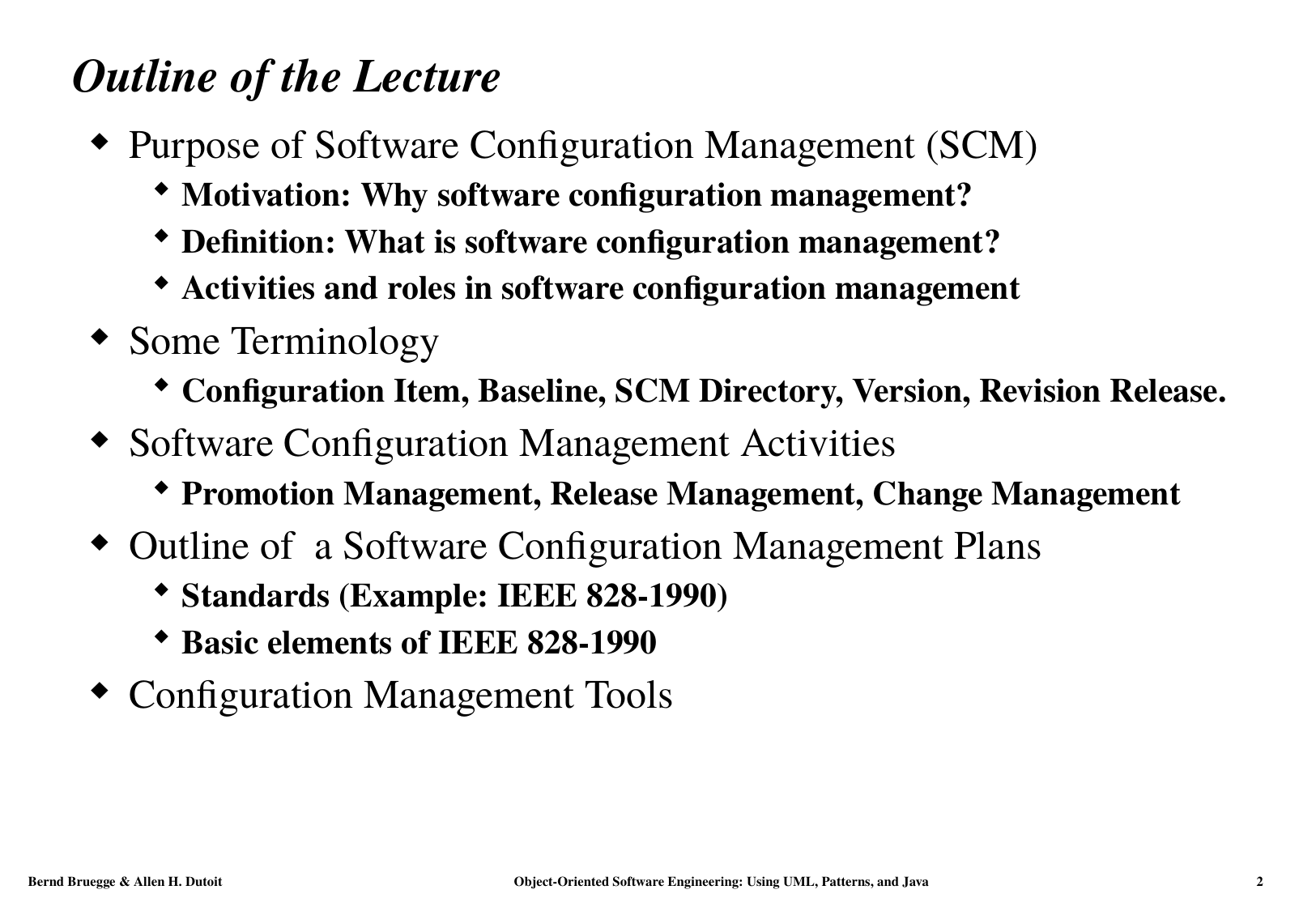

# Outline of the Lecture
Purpose of Software Configuration Management (SCM)
Motivation: Why software configuration management?
Definition: What is software configuration management?
Activities and roles in software configuration management
Some Terminology
Configuration Item, Baseline, SCM Directory, Version, Revision Release.
Software Configuration Management Activities
Promotion Management, Release Management, Change Management
Outline of  a Software Configuration Management Plans
Standards (Example: IEEE 828-1990)
Basic elements of IEEE 828-1990
Configuration Management Tools